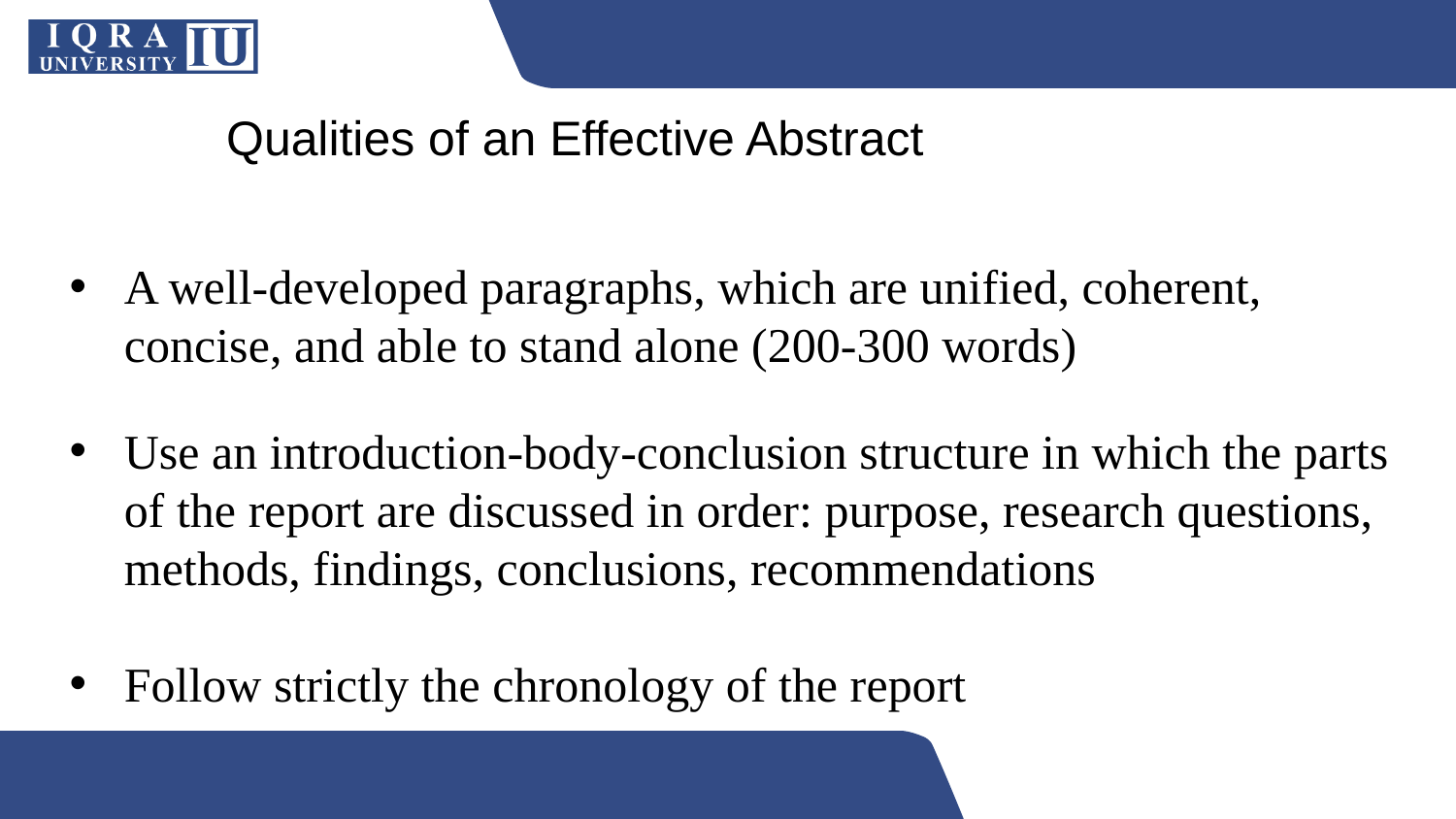

Qualities of an Effective Abstract
A well-developed paragraphs, which are unified, coherent, concise, and able to stand alone (200-300 words)
Use an introduction-body-conclusion structure in which the parts of the report are discussed in order: purpose, research questions, methods, findings, conclusions, recommendations

Follow strictly the chronology of the report